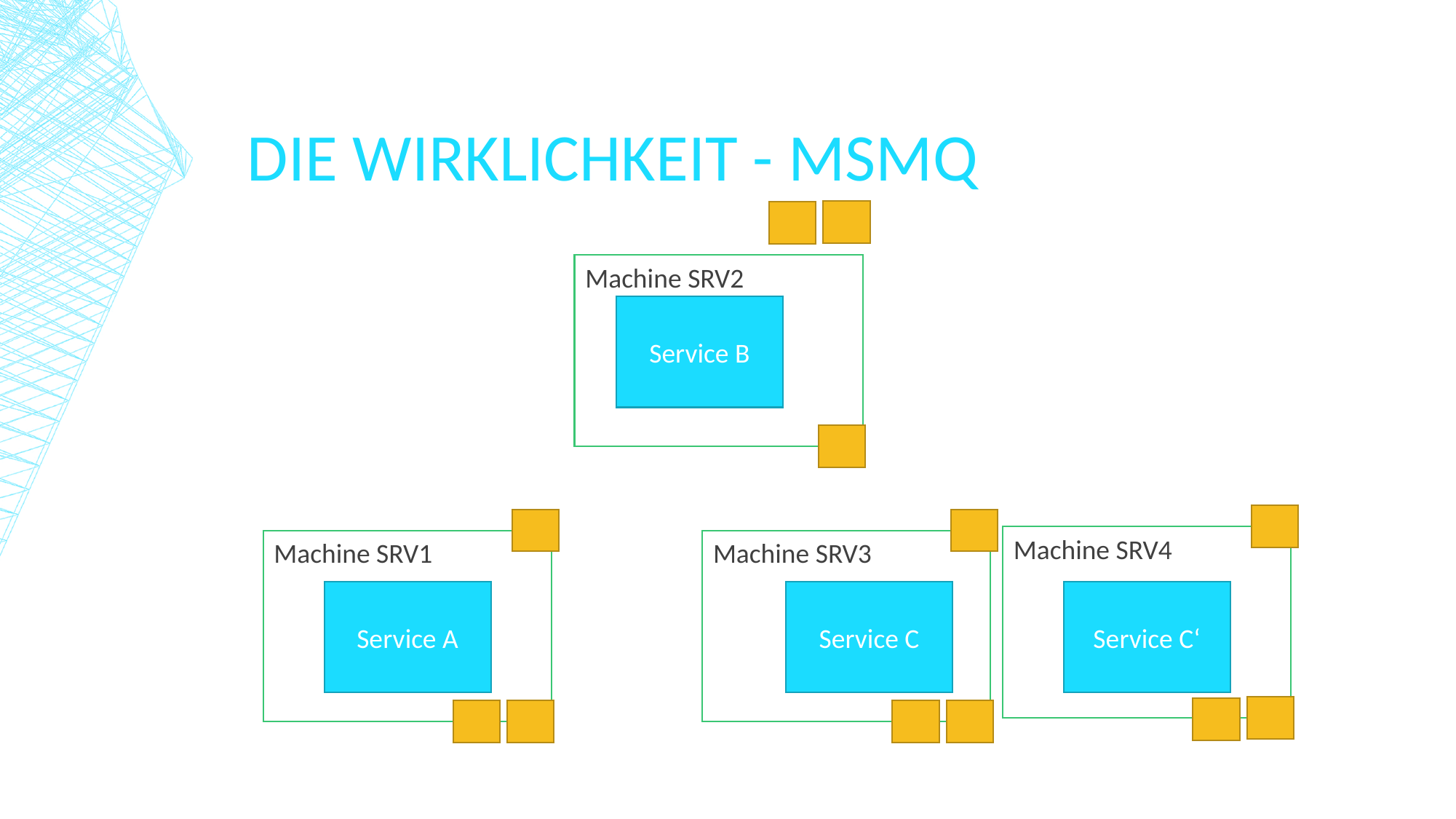

# Die Wirklichkeit - MSMQ

Machine SRV2
Service B

Machine SRV4
Machine SRV1
Machine SRV3
Service C‘
Service A
Service C